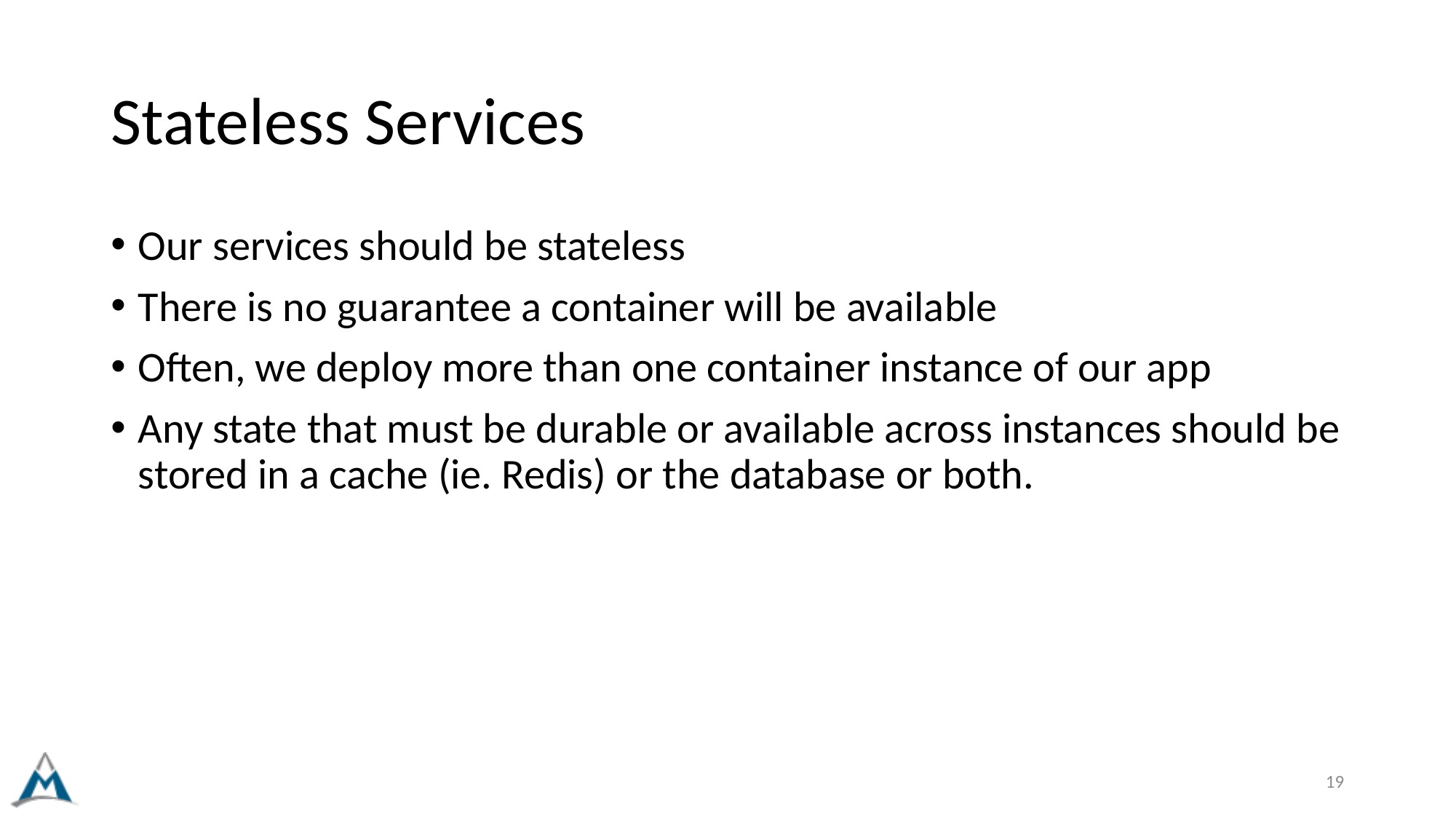

# Stateless Services
Our services should be stateless
There is no guarantee a container will be available
Often, we deploy more than one container instance of our app
Any state that must be durable or available across instances should be stored in a cache (ie. Redis) or the database or both.
19